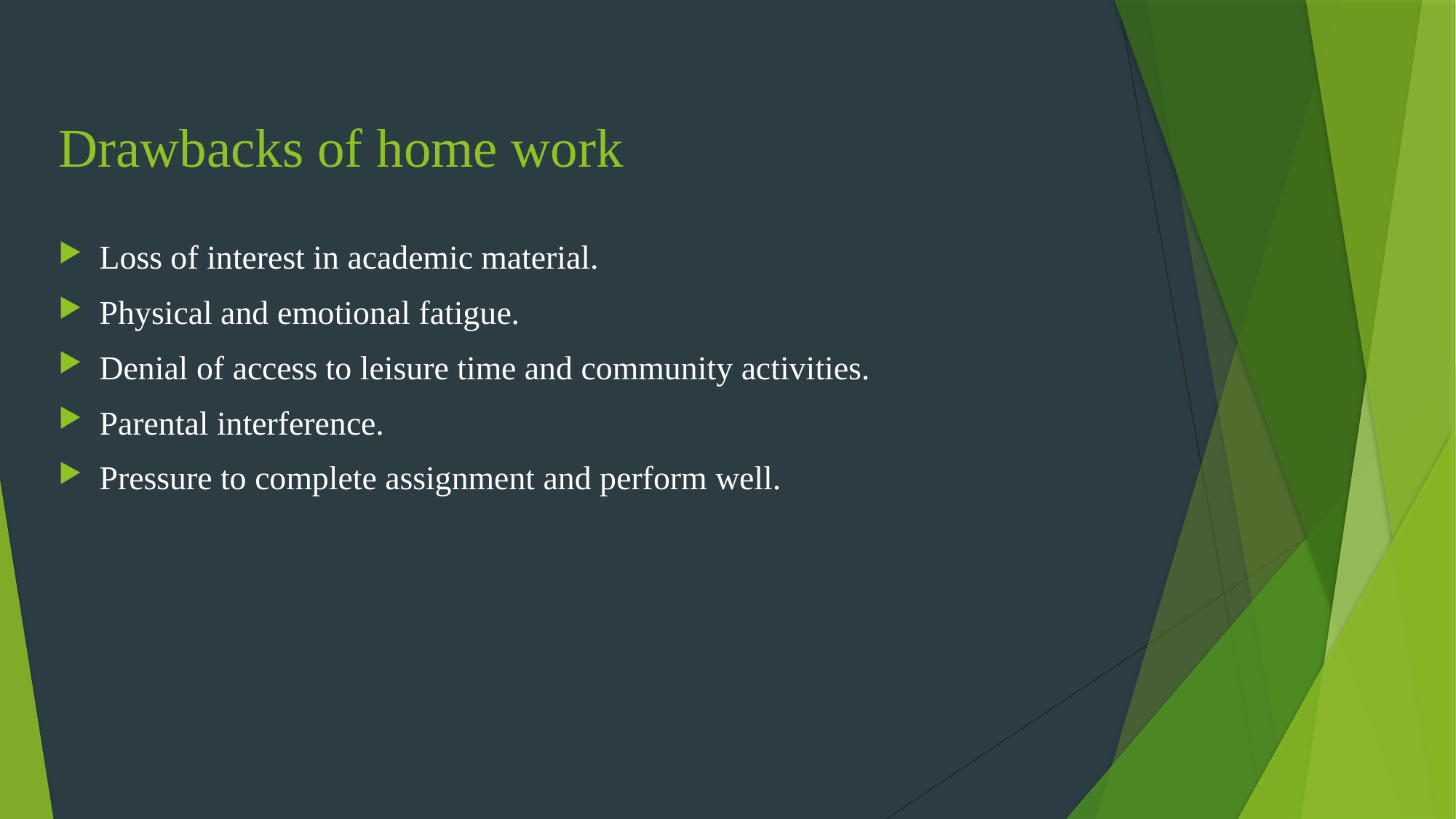

# Drawbacks of home work
Loss of interest in academic material.
Physical and emotional fatigue.
Denial of access to leisure time and community activities.
Parental interference.
Pressure to complete assignment and perform well.